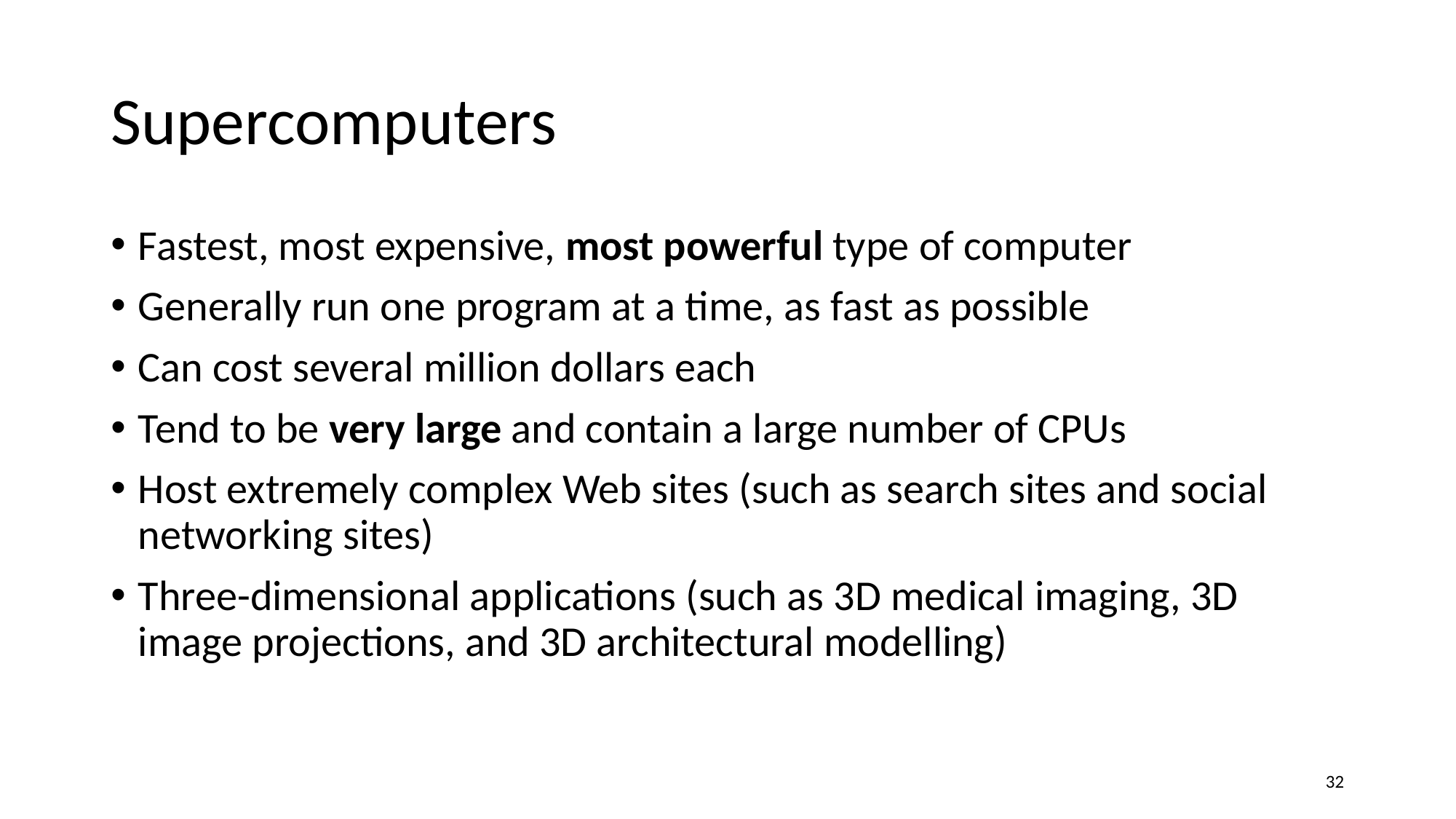

# Supercomputers
Fastest, most expensive, most powerful type of computer
Generally run one program at a time, as fast as possible
Can cost several million dollars each
Tend to be very large and contain a large number of CPUs
Host extremely complex Web sites (such as search sites and social networking sites)
Three-dimensional applications (such as 3D medical imaging, 3D image projections, and 3D architectural modelling)
32